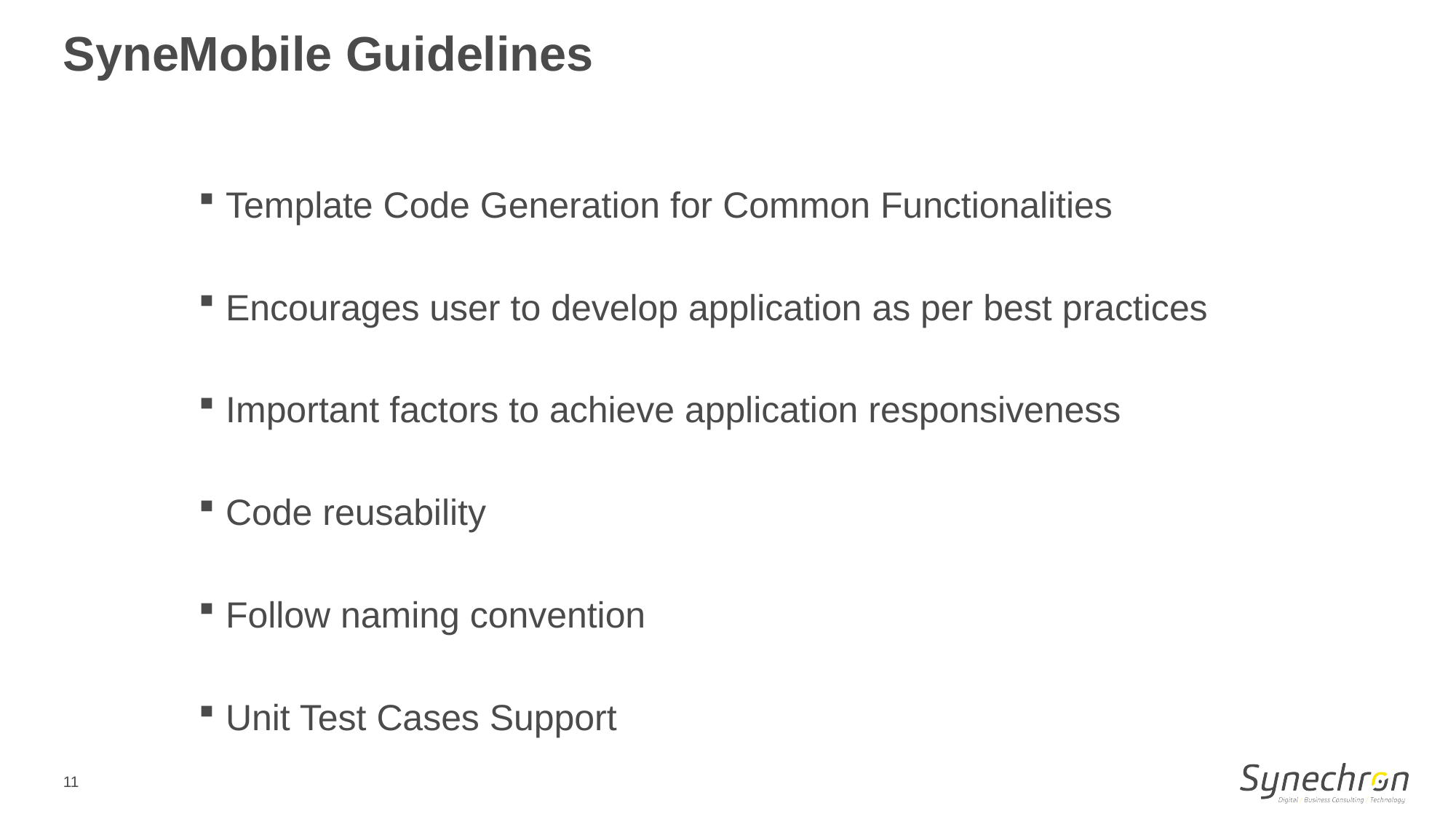

SyneMobile Guidelines
Template Code Generation for Common Functionalities
Encourages user to develop application as per best practices
Important factors to achieve application responsiveness
Code reusability
Follow naming convention
Unit Test Cases Support
11